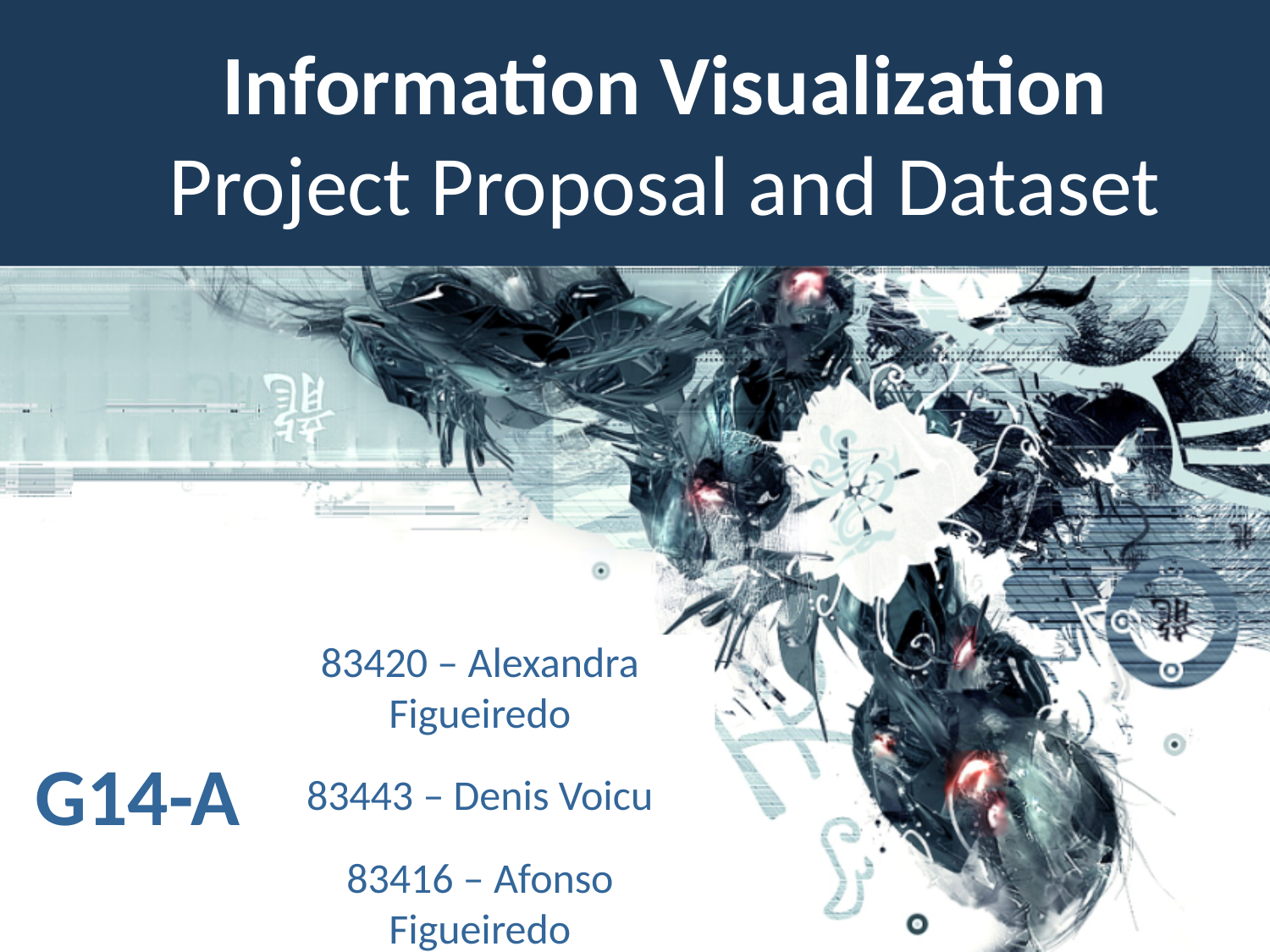

# Information Visualization Project Proposal and Dataset
G14-A
83420 – Alexandra Figueiredo
83443 – Denis Voicu
83416 – Afonso Figueiredo